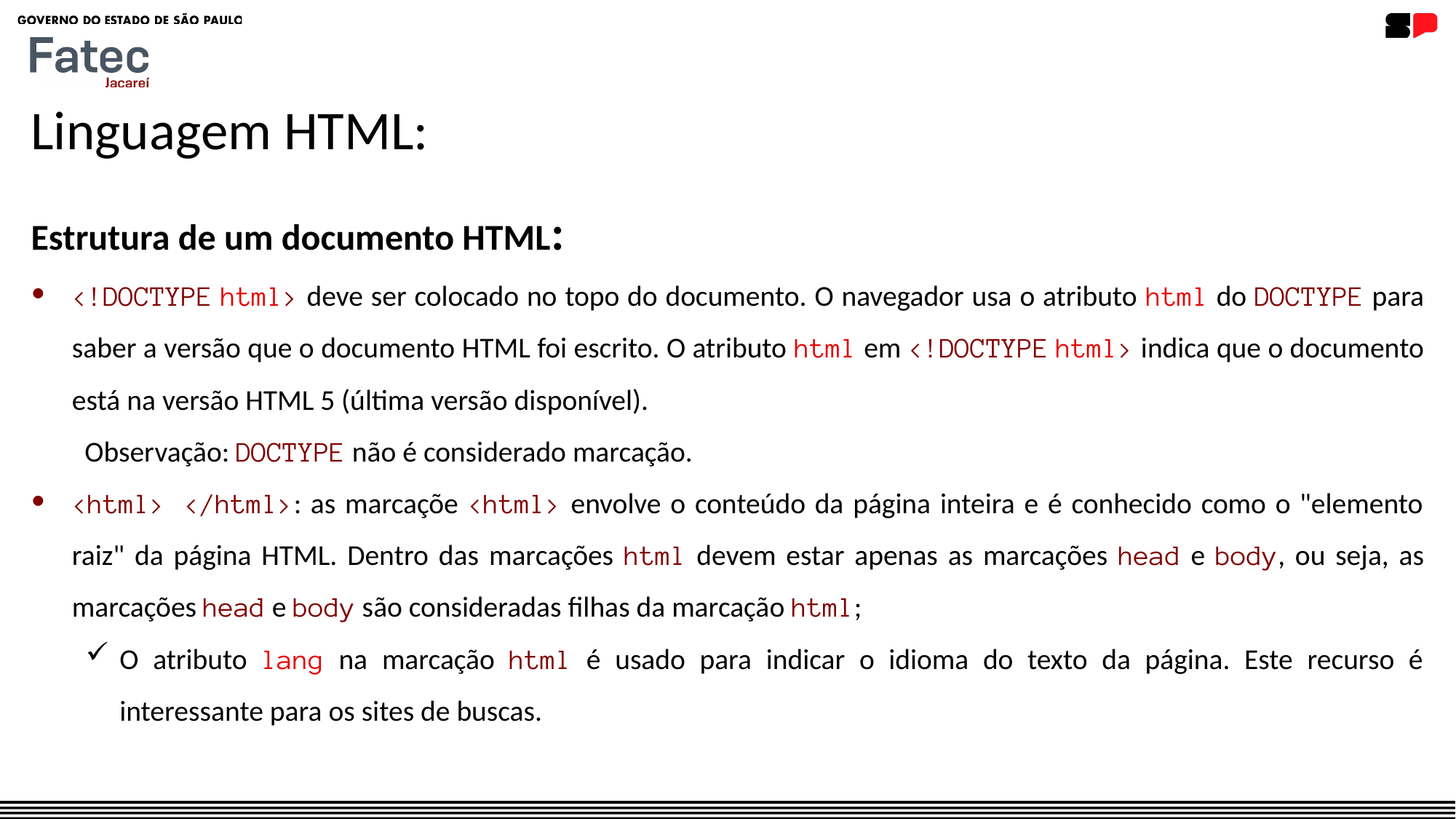

Linguagem HTML:
Estrutura de um documento HTML:
<!DOCTYPE html> deve ser colocado no topo do documento. O navegador usa o atributo html do DOCTYPE para saber a versão que o documento HTML foi escrito. O atributo html em <!DOCTYPE html> indica que o documento está na versão HTML 5 (última versão disponível).
Observação: DOCTYPE não é considerado marcação.
<html> </html>: as marcaçõe <html> envolve o conteúdo da página inteira e é conhecido como o "elemento raiz" da página HTML. Dentro das marcações html devem estar apenas as marcações head e body, ou seja, as marcações head e body são consideradas filhas da marcação html;
O atributo lang na marcação html é usado para indicar o idioma do texto da página. Este recurso é interessante para os sites de buscas.